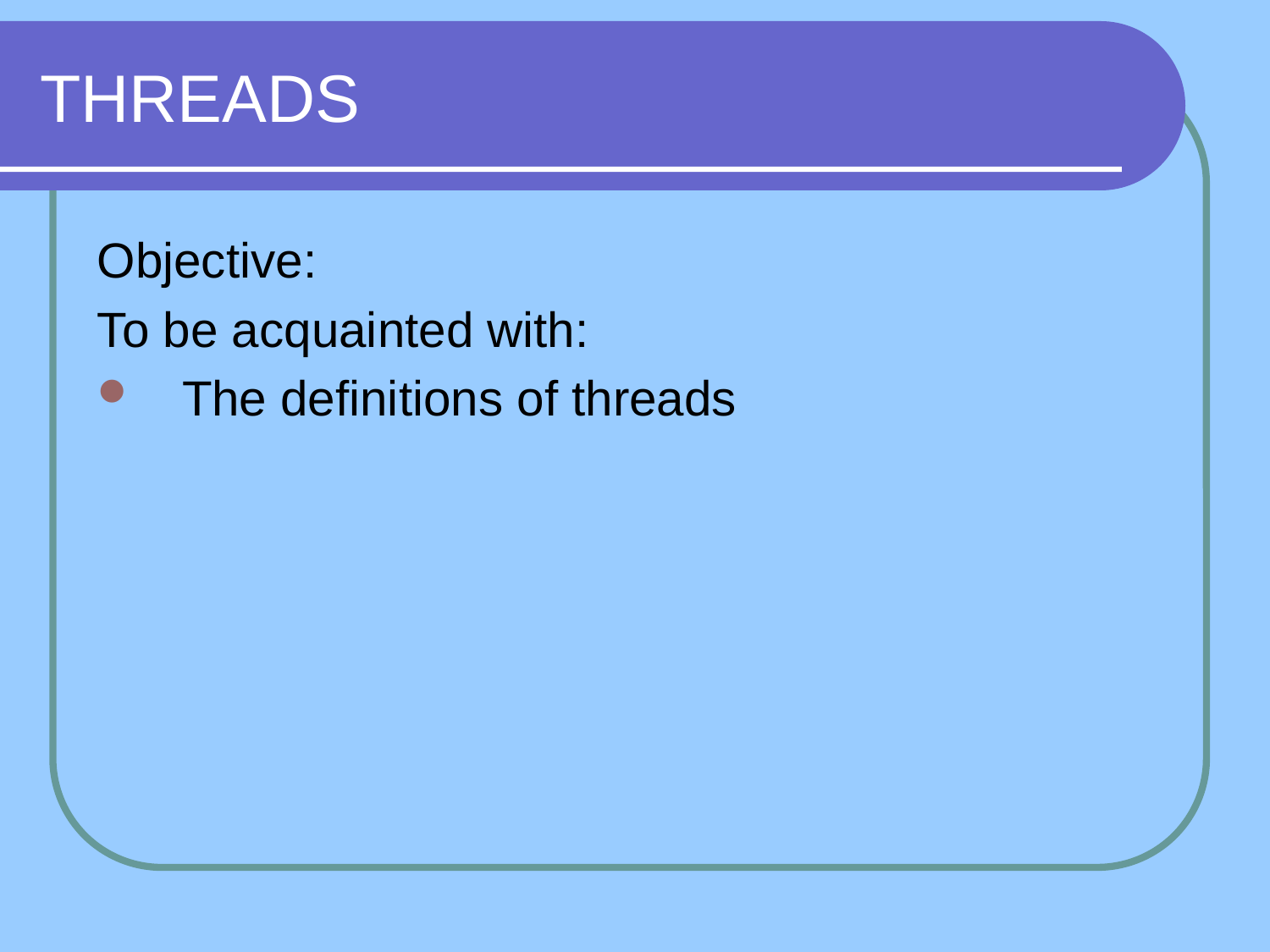

# THREADS
Objective:
To be acquainted with:
The definitions of threads